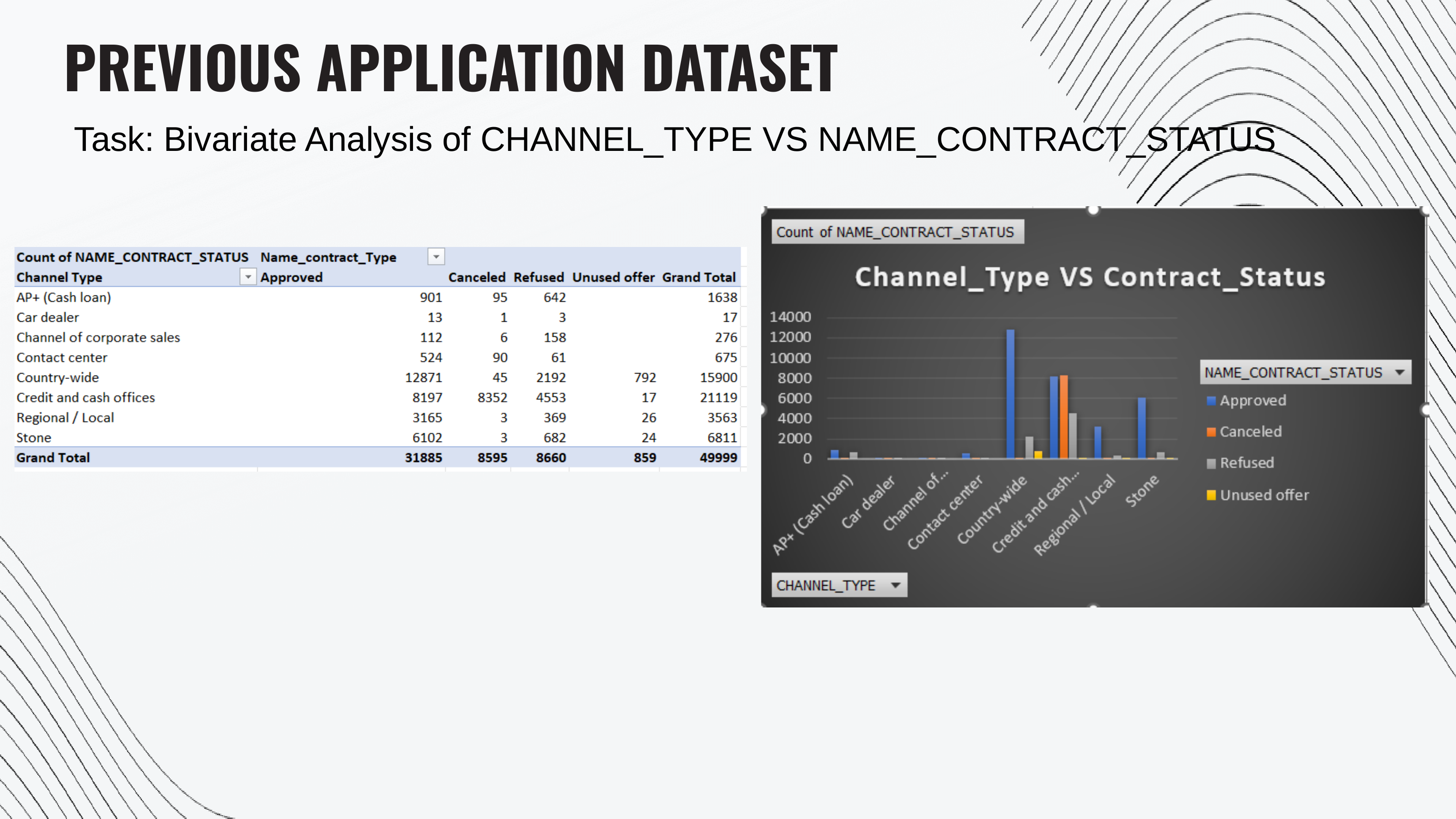

PREVIOUS APPLICATION DATASET

Task: Bivariate Analysis of CHANNEL_TYPE VS NAME_CONTRACT_STATUS